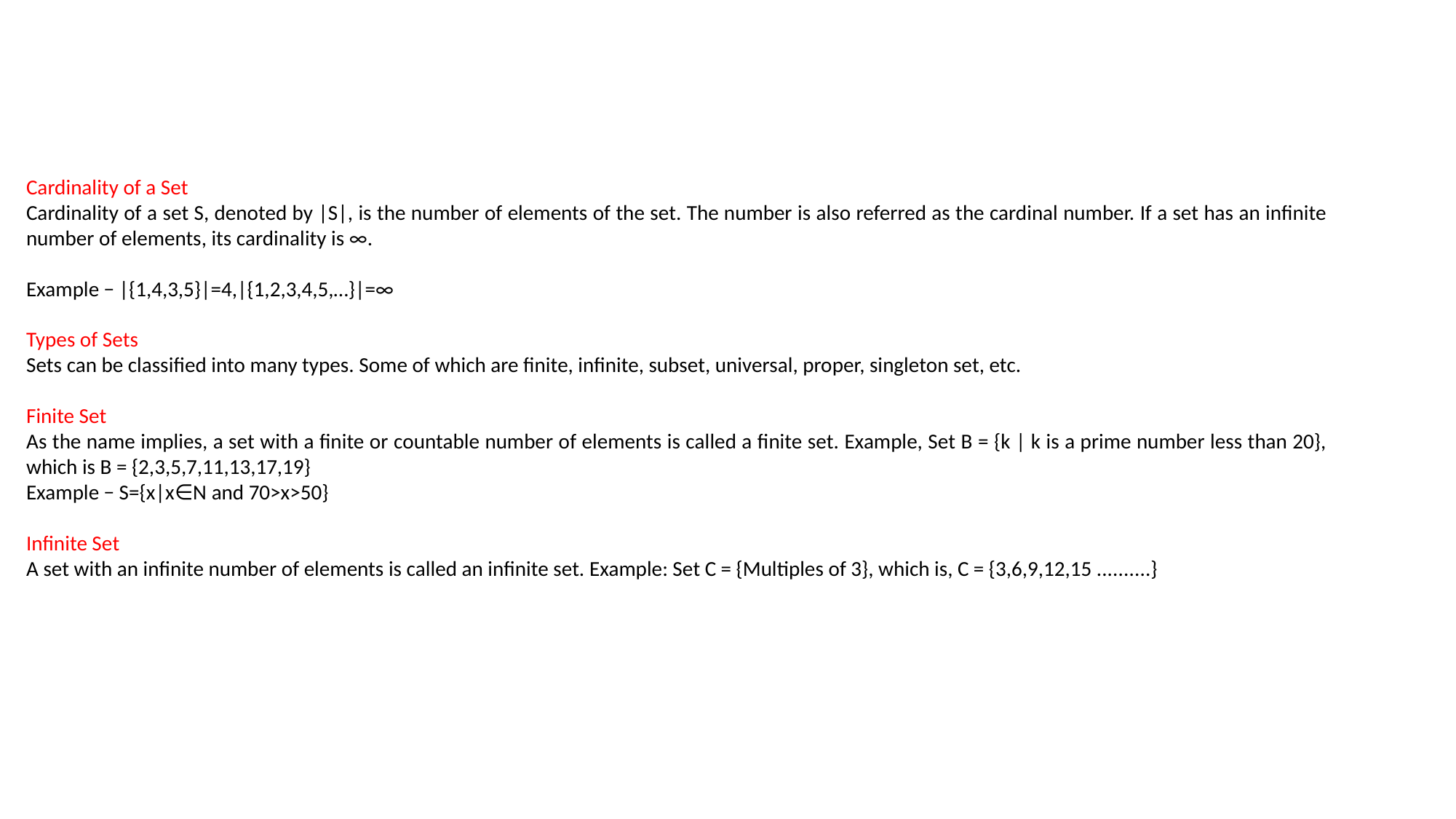

#
Cardinality of a Set
Cardinality of a set S, denoted by |S|, is the number of elements of the set. The number is also referred as the cardinal number. If a set has an infinite number of elements, its cardinality is ∞.

Example − |{1,4,3,5}|=4,|{1,2,3,4,5,…}|=∞

Types of Sets
Sets can be classified into many types. Some of which are finite, infinite, subset, universal, proper, singleton set, etc.

Finite Set
As the name implies, a set with a finite or countable number of elements is called a finite set. Example, Set B = {k | k is a prime number less than 20}, which is B = {2,3,5,7,11,13,17,19}
Example − S={x|x∈N and 70>x>50}

Infinite Set
A set with an infinite number of elements is called an infinite set. Example: Set C = {Multiples of 3}, which is, C = {3,6,9,12,15 ..........}